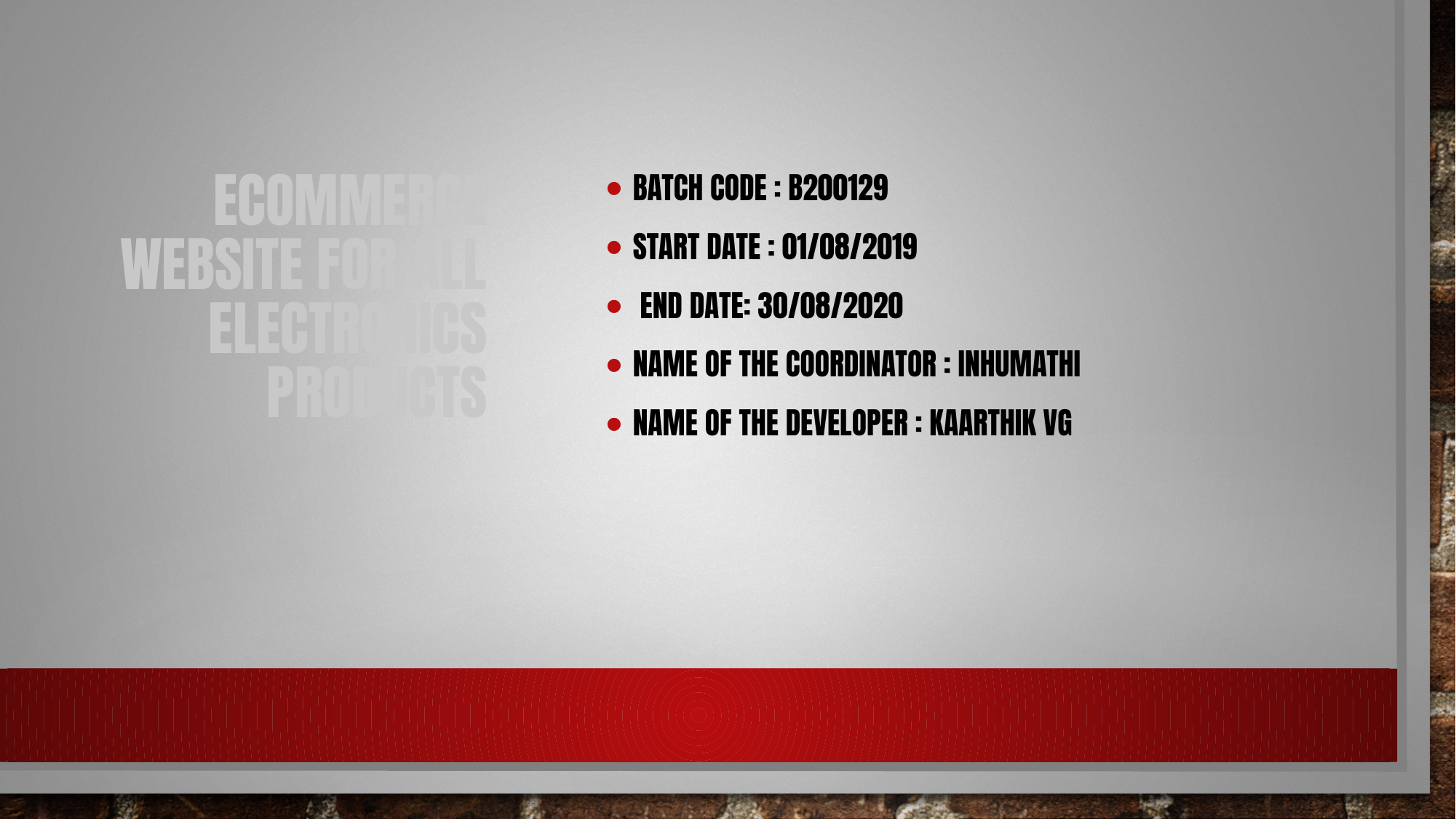

Batch Code : B200129
Start Date : 01/08/2019
 End Date: 30/08/2020
Name of the Coordinator : INHUMATHI
Name of the Developer : KAARTHIK VG
# ECOMMERCE WEBSITE FOR ALL ELECTRONICS PRODUCTS